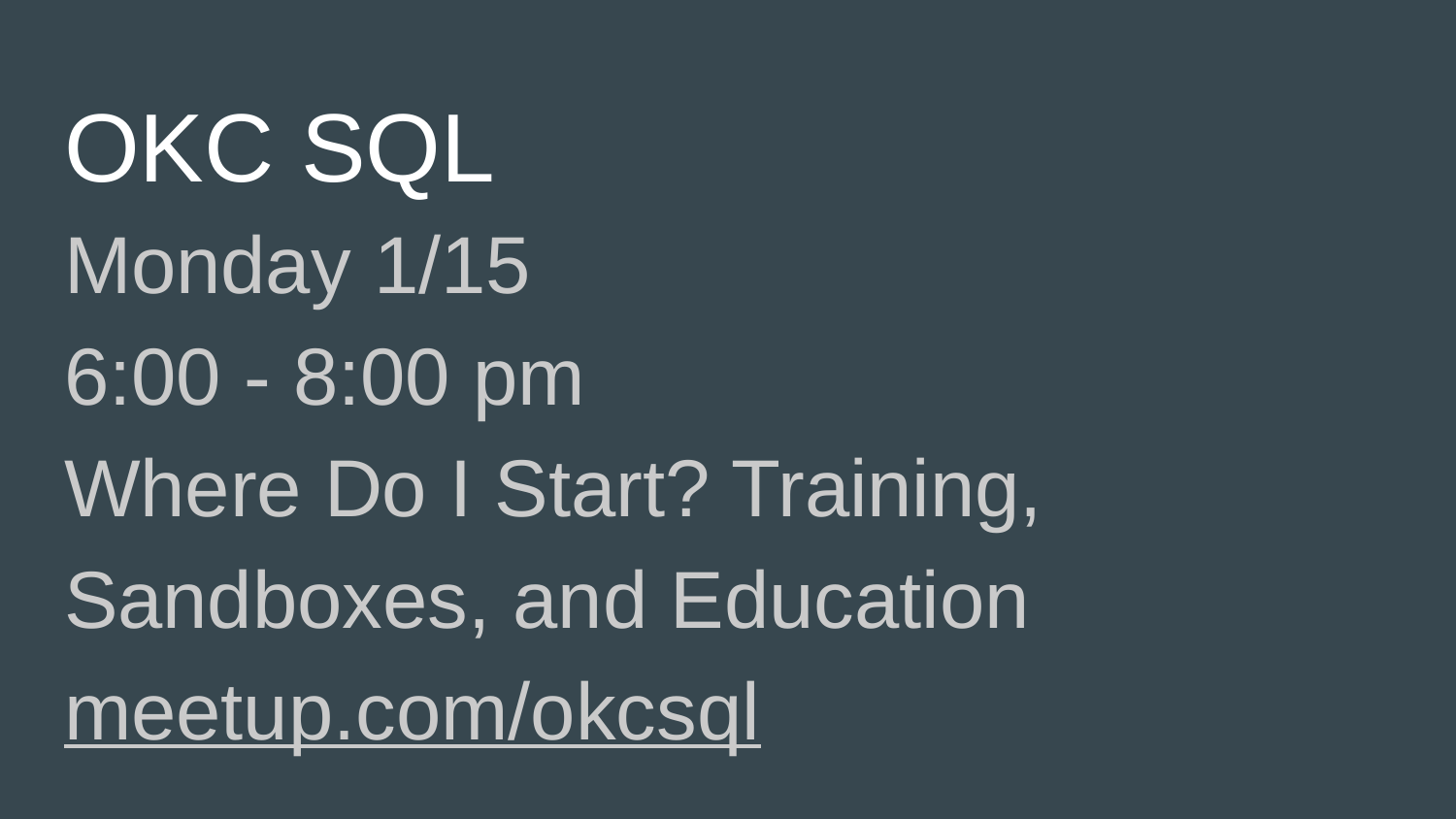

# OKC SQL
Monday 1/15
6:00 - 8:00 pm
Where Do I Start? Training, Sandboxes, and Education
meetup.com/okcsql